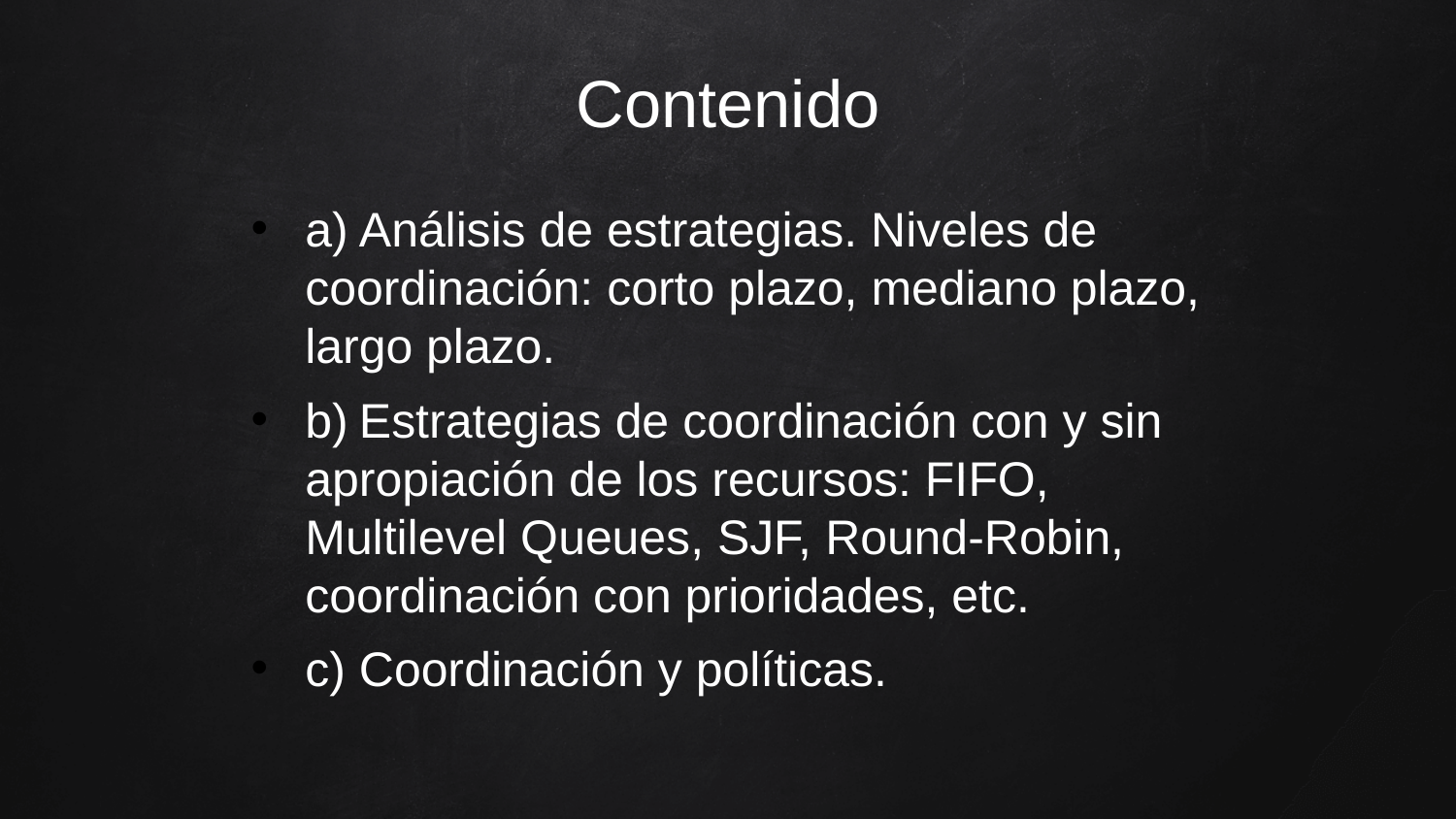

Contenido
a)	Análisis de estrategias. Niveles de coordinación: corto plazo, mediano plazo, largo plazo.
b)	Estrategias de coordinación con y sin apropiación de los recursos: FIFO, Multilevel Queues, SJF, Round-Robin, coordinación con prioridades, etc.
c)	Coordinación y políticas.